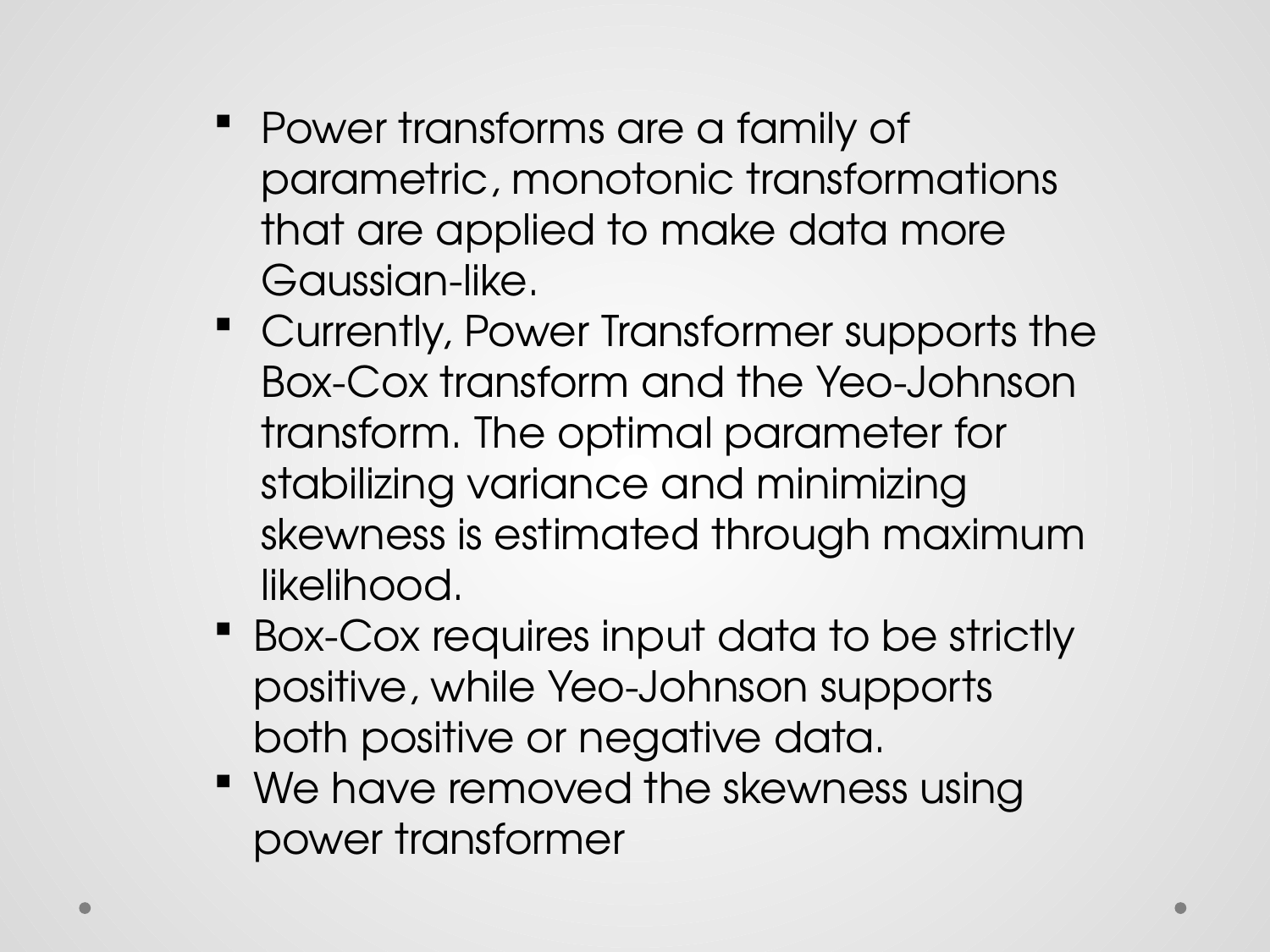

Power transforms are a family of parametric, monotonic transformations that are applied to make data more Gaussian-like.
Currently, Power Transformer supports the Box-Cox transform and the Yeo-Johnson transform. The optimal parameter for stabilizing variance and minimizing skewness is estimated through maximum likelihood.
Box-Cox requires input data to be strictly positive, while Yeo-Johnson supports both positive or negative data.
We have removed the skewness using power transformer